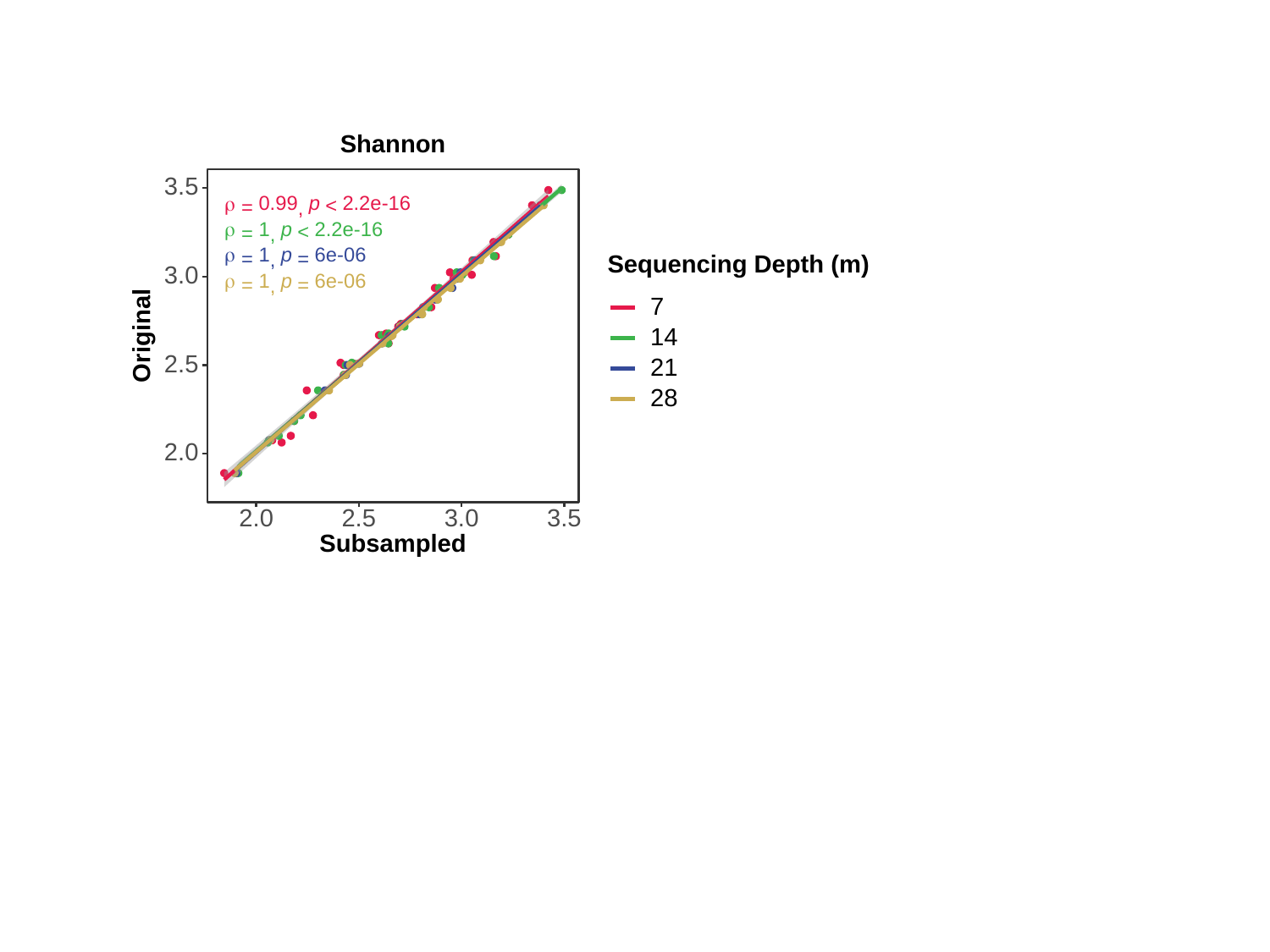

Shannon

3.5

0.99
2.2e-16
p
ρ

<

=

,

2.2e-16
p
1
ρ
<

=
,

6e-06
p
1
ρ

Sequencing Depth (m)

=
=
,

3.0

6e-06
p
1
ρ

=
=
,

7

Original
14

2.5

21

28

2.0

3.0
3.5
2.0
2.5
Subsampled